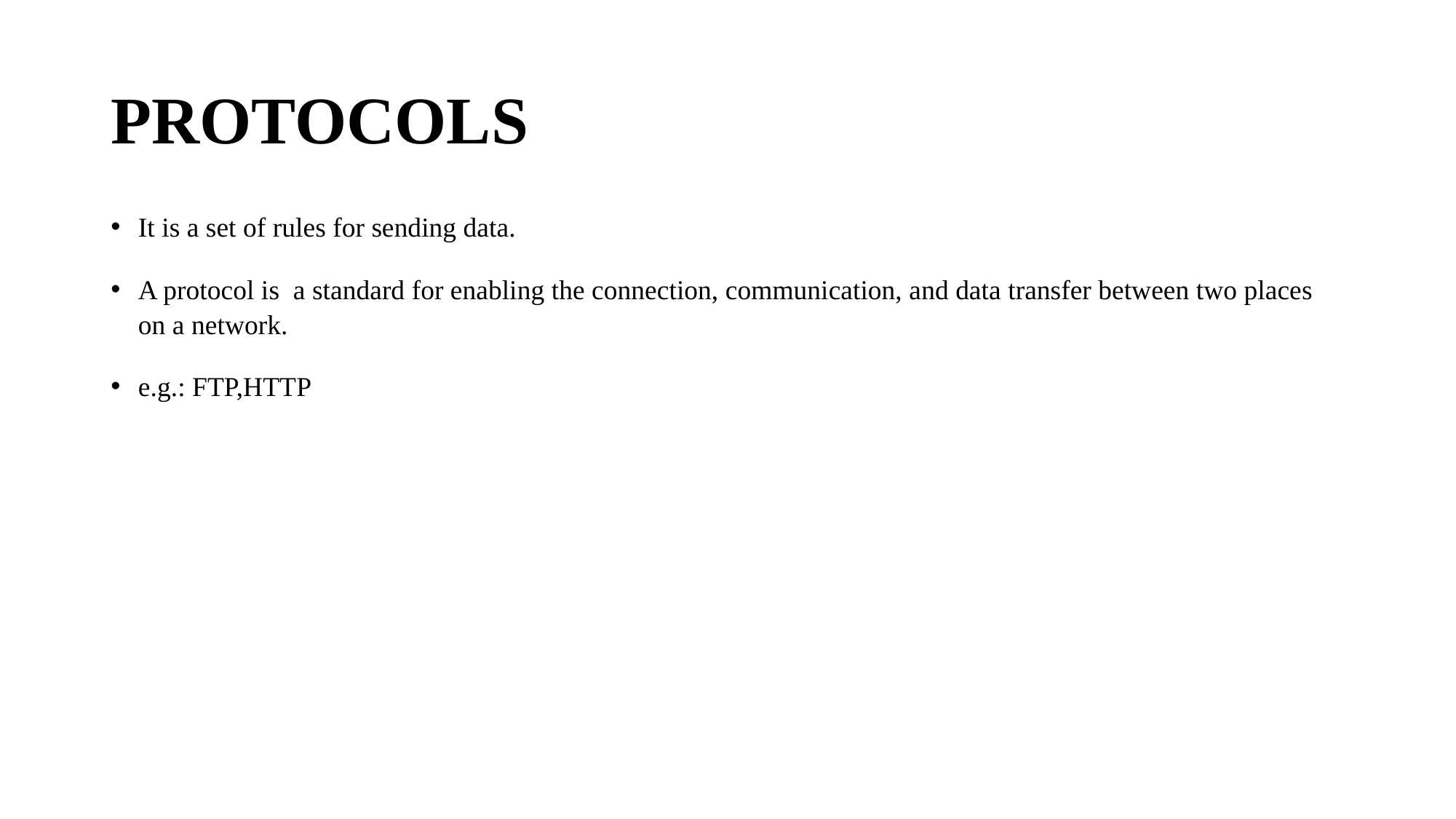

# PROTOCOLS
It is a set of rules for sending data.
A protocol is  a standard for enabling the connection, communication, and data transfer between two places on a network.
e.g.: FTP,HTTP